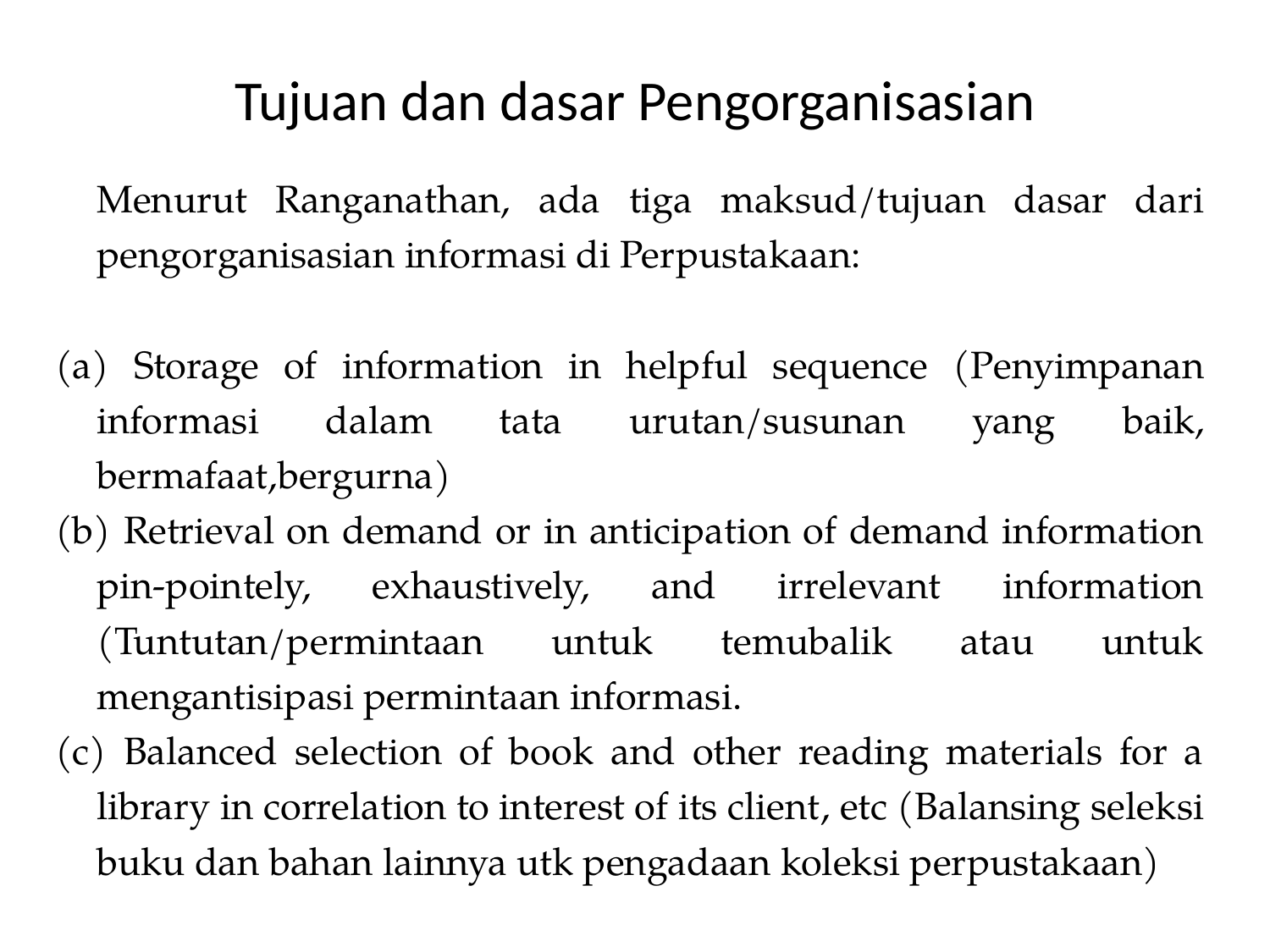

# Tujuan dan dasar Pengorganisasian
	Menurut Ranganathan, ada tiga maksud/tujuan dasar dari pengorganisasian informasi di Perpustakaan:

(a) Storage of information in helpful sequence (Penyimpanan informasi dalam tata urutan/susunan yang baik, bermafaat,bergurna)
(b) Retrieval on demand or in anticipation of demand information pin-pointely, exhaustively, and irrelevant information (Tuntutan/permintaan untuk temubalik atau untuk mengantisipasi permintaan informasi.
(c) Balanced selection of book and other reading materials for a library in correlation to interest of its client, etc (Balansing seleksi buku dan bahan lainnya utk pengadaan koleksi perpustakaan)